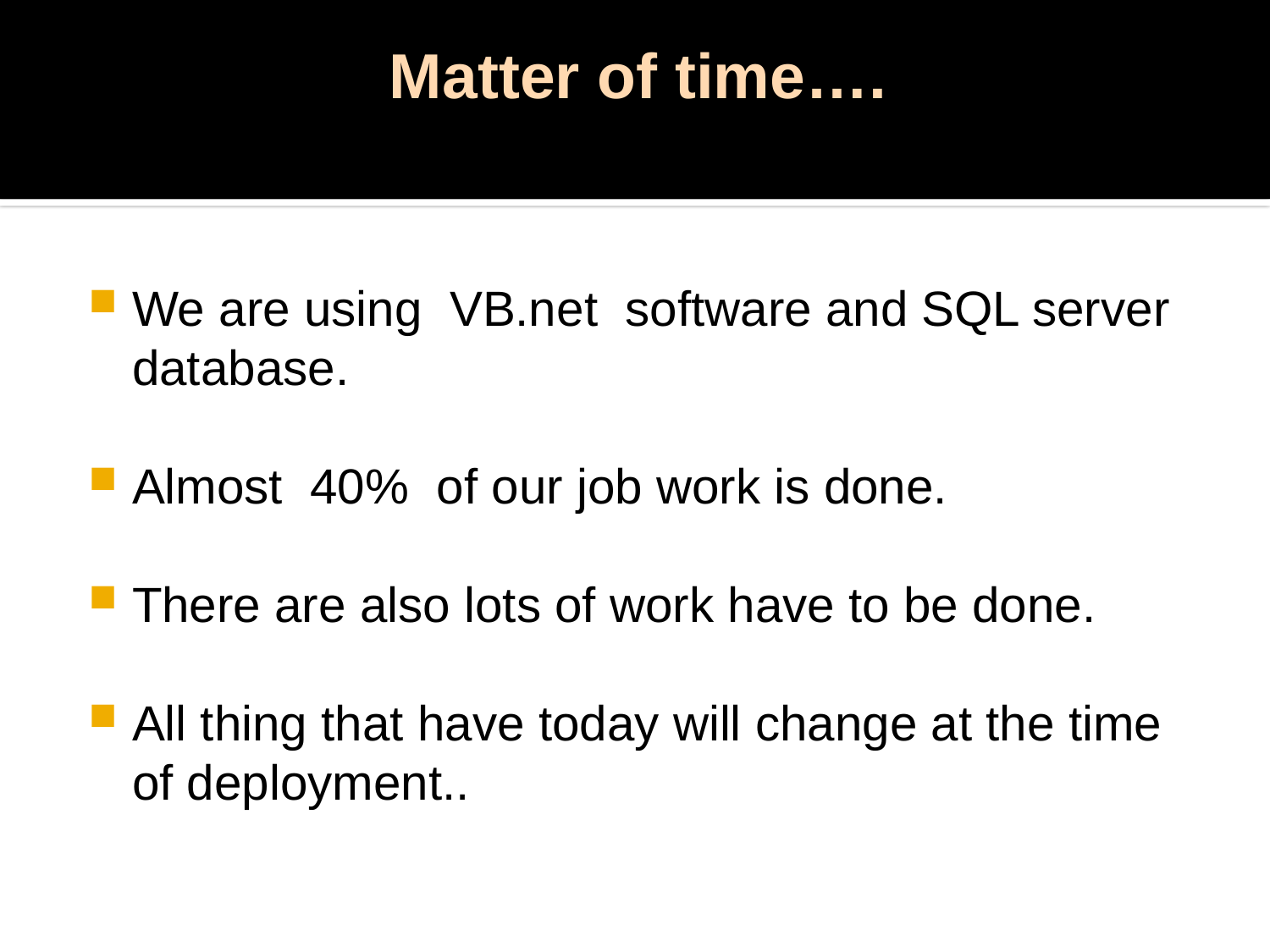

# Matter of time….

We are using  VB.net  software and SQL server database.

Almost  40%  of our job work is done.

There are also lots of work have to be done.

All thing that have today will change at the time of deployment..